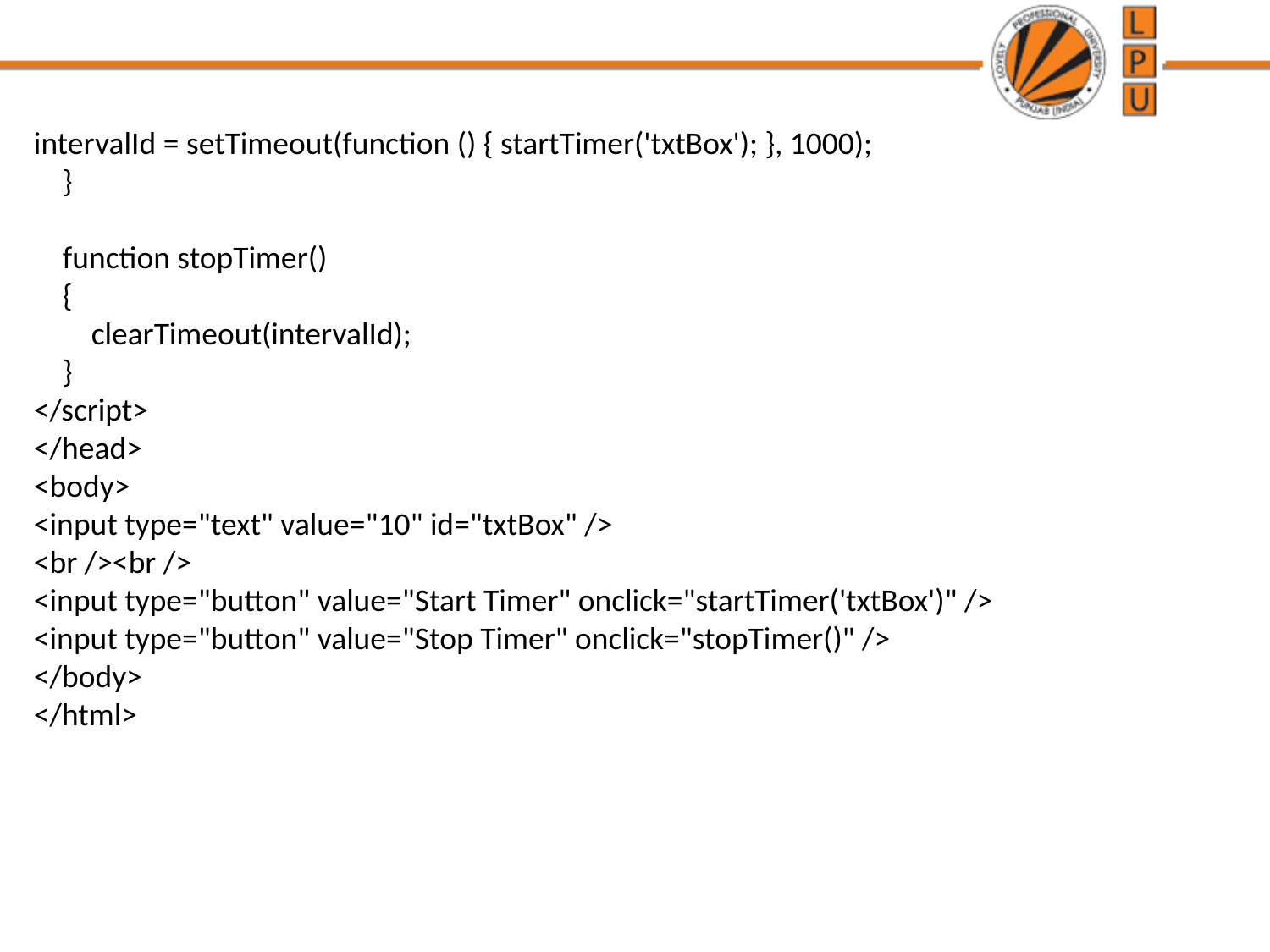

intervalId = setTimeout(function () { startTimer('txtBox'); }, 1000);
    }

    function stopTimer()
    {
        clearTimeout(intervalId);
    }
</script>
</head>
<body>
<input type="text" value="10" id="txtBox" />
<br /><br />
<input type="button" value="Start Timer" onclick="startTimer('txtBox')" />
<input type="button" value="Stop Timer" onclick="stopTimer()" />
</body>
</html>